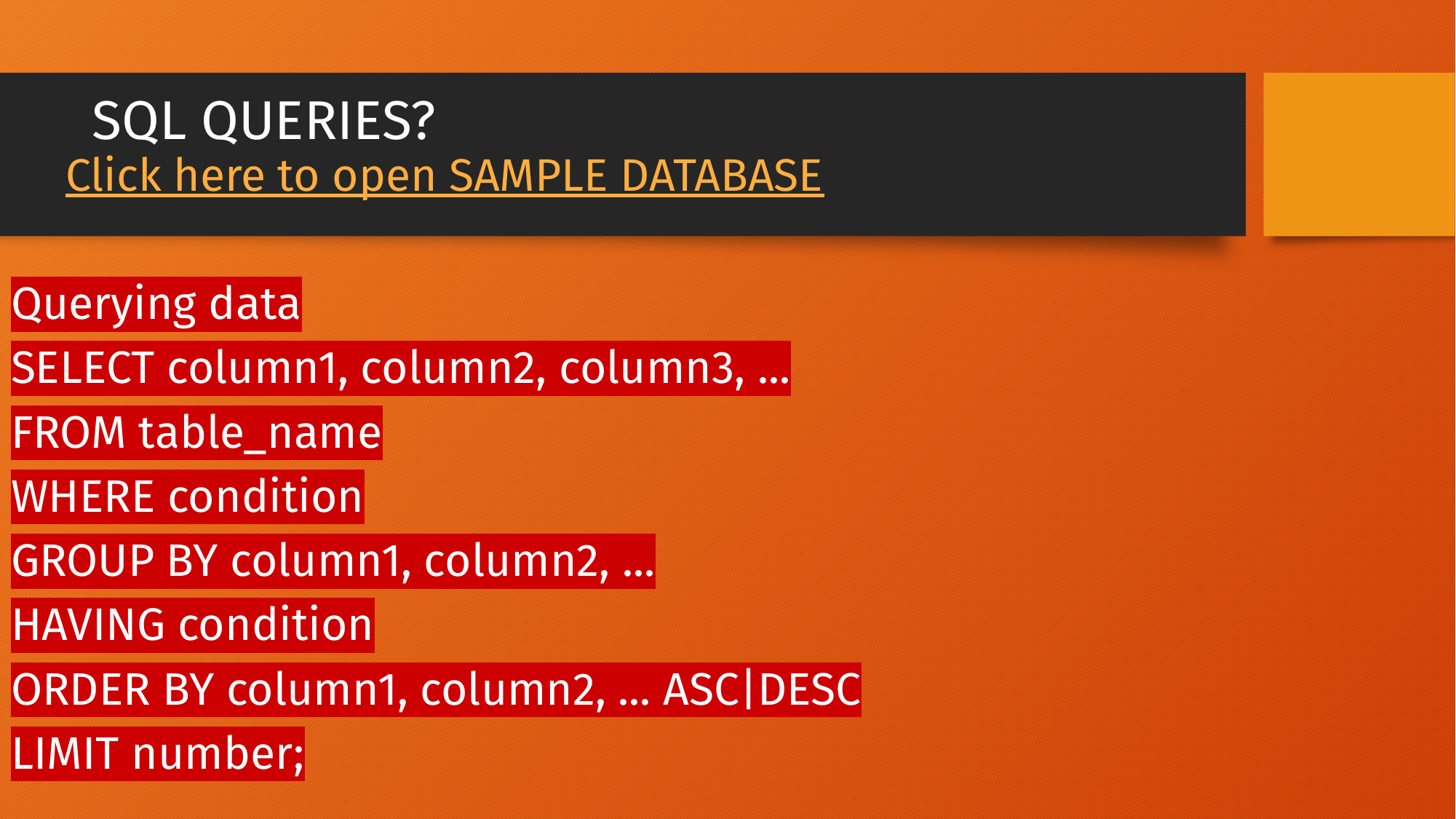

# SQL QUERIES?
Click here to open SAMPLE DATABASE

Querying data
SELECT column1, column2, column3, ...
FROM table_name
WHERE condition
GROUP BY column1, column2, ...
HAVING condition
ORDER BY column1, column2, ... ASC|DESC
LIMIT number;